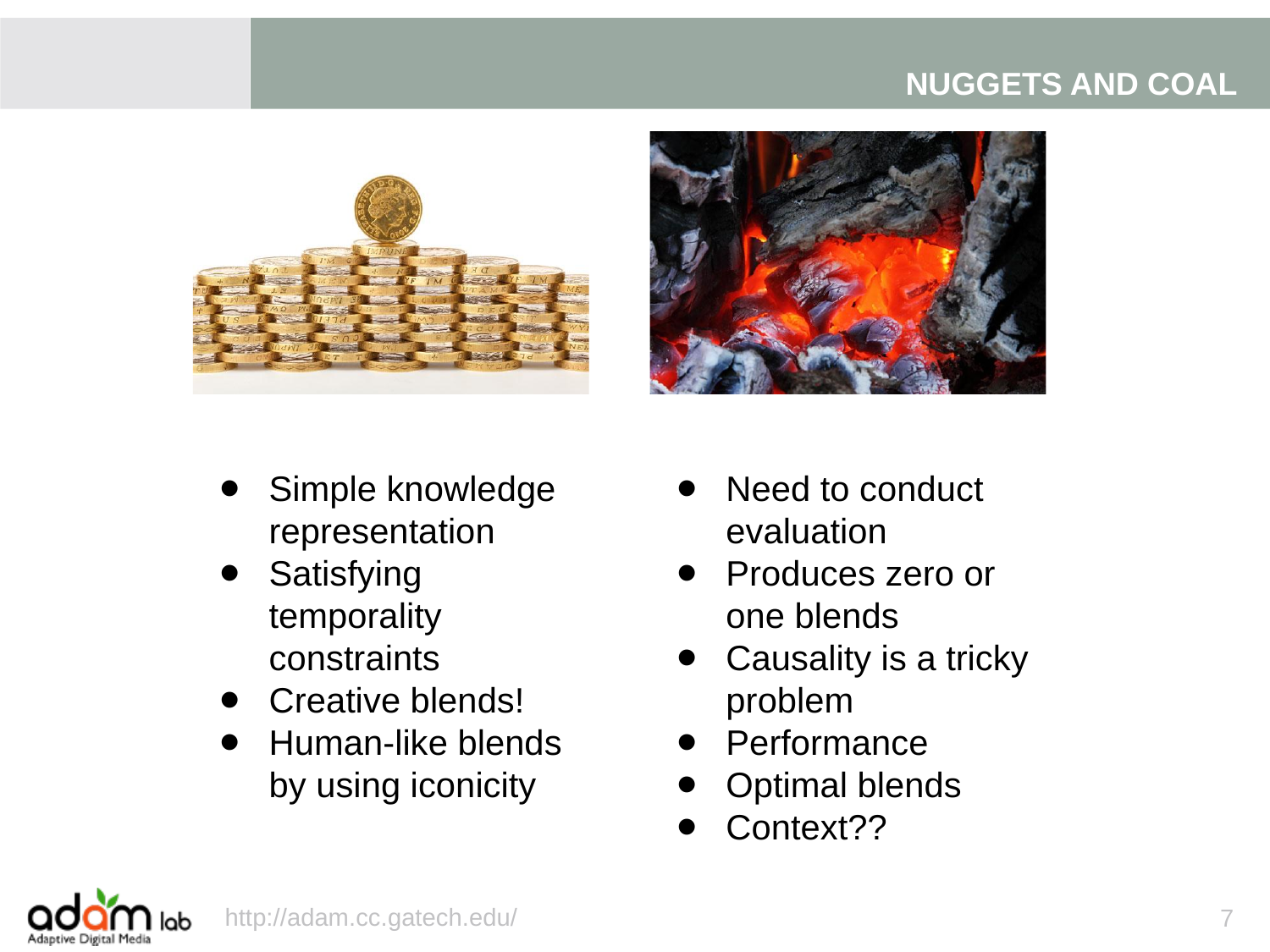

# NUGGETS AND COAL

Simple knowledge representation
Satisfying temporality constraints
Creative blends!
Human-like blends by using iconicity
Need to conduct evaluation
Produces zero or one blends
Causality is a tricky problem
Performance
Optimal blends
Context??

http://adam.cc.gatech.edu/
7